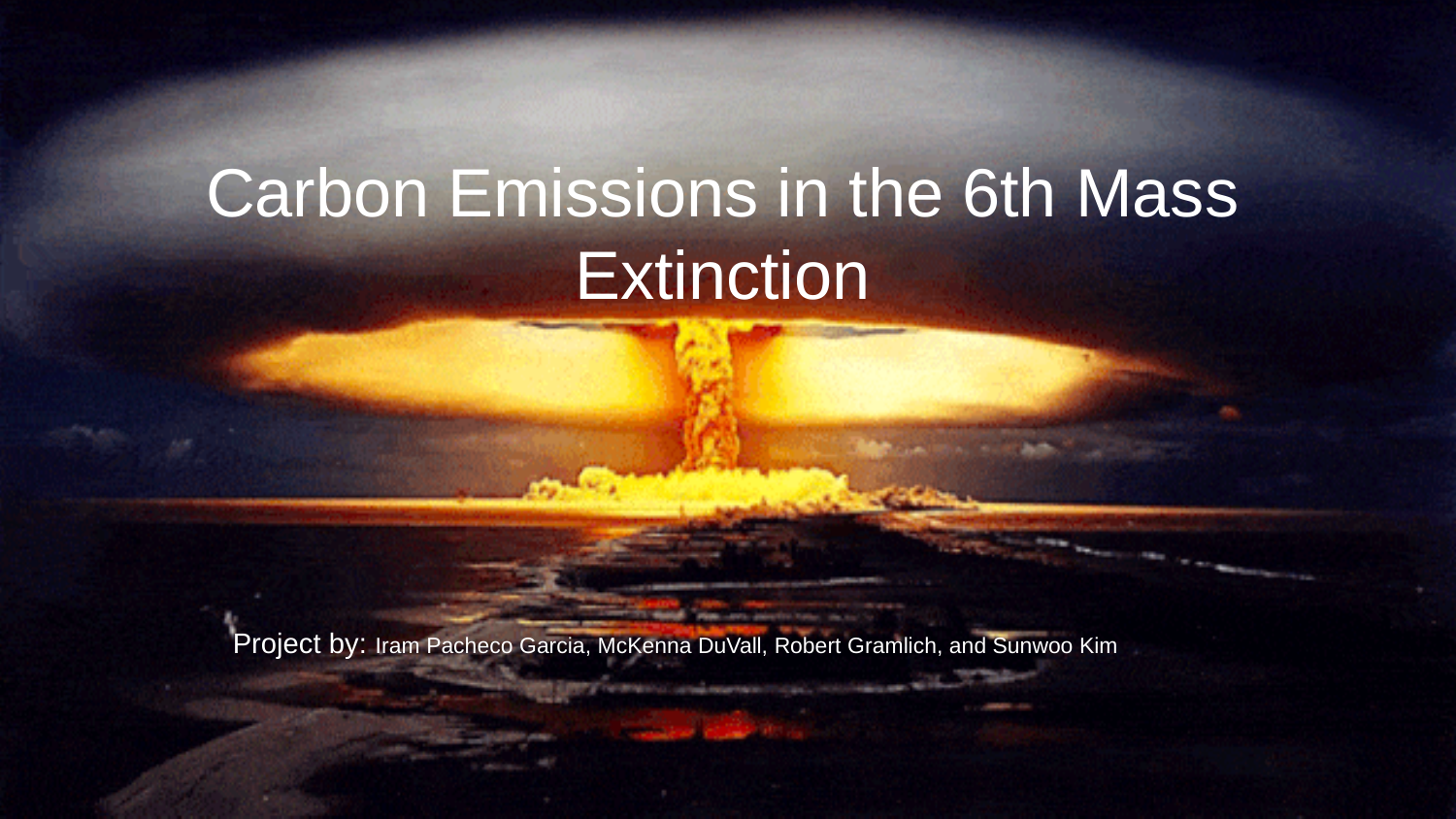

# Carbon Emissions in the 6th Mass Extinction

Project by: Iram Pacheco Garcia, McKenna DuVall, Robert Gramlich, and Sunwoo Kim